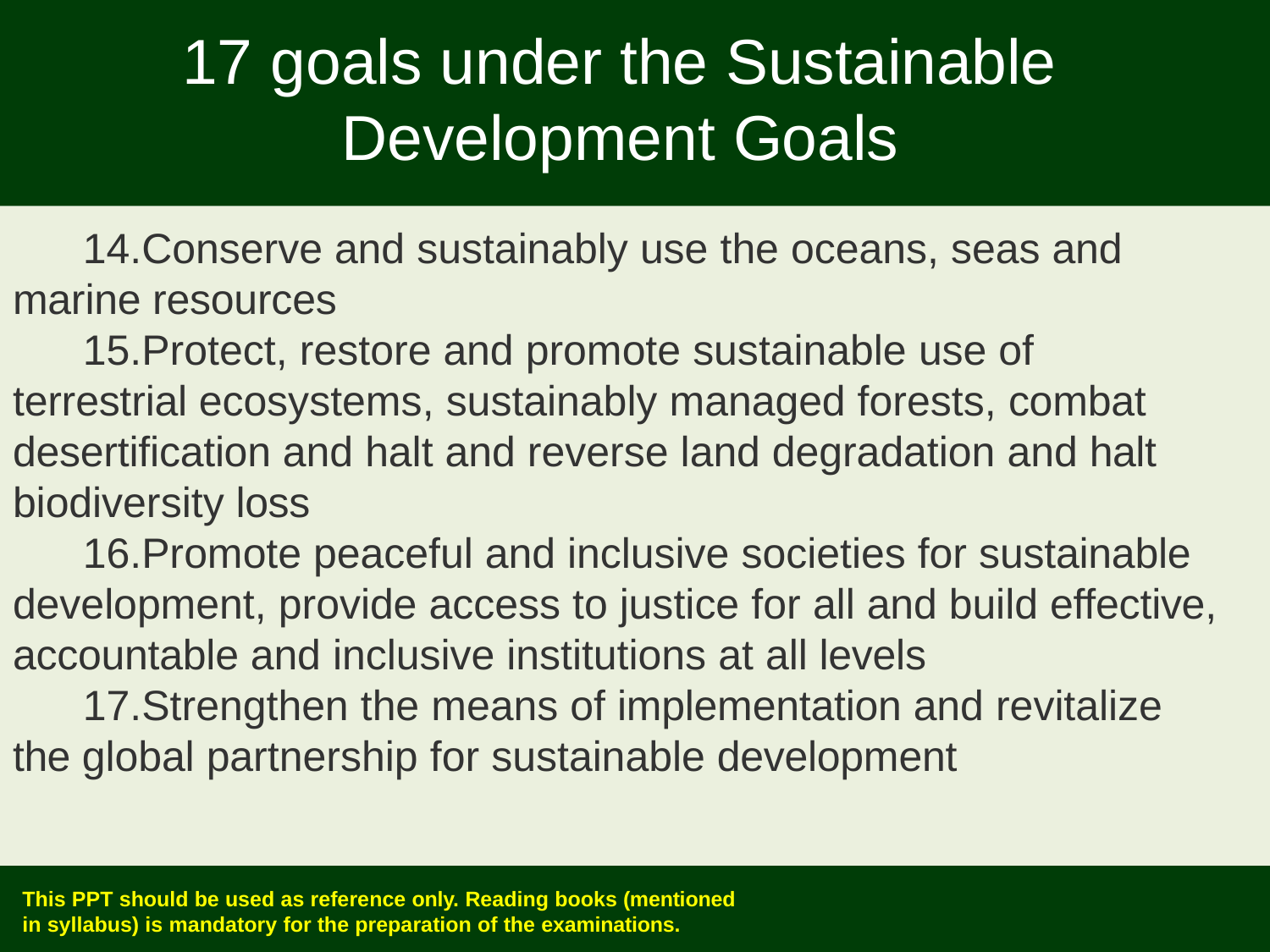

# 17 goals under the Sustainable Development Goals
Conserve and sustainably use the oceans, seas and marine resources
Protect, restore and promote sustainable use of terrestrial ecosystems, sustainably managed forests, combat desertification and halt and reverse land degradation and halt biodiversity loss
Promote peaceful and inclusive societies for sustainable development, provide access to justice for all and build effective, accountable and inclusive institutions at all levels
Strengthen the means of implementation and revitalize the global partnership for sustainable development
This PPT should be used as reference only. Reading books (mentioned
in syllabus) is mandatory for the preparation of the examinations.